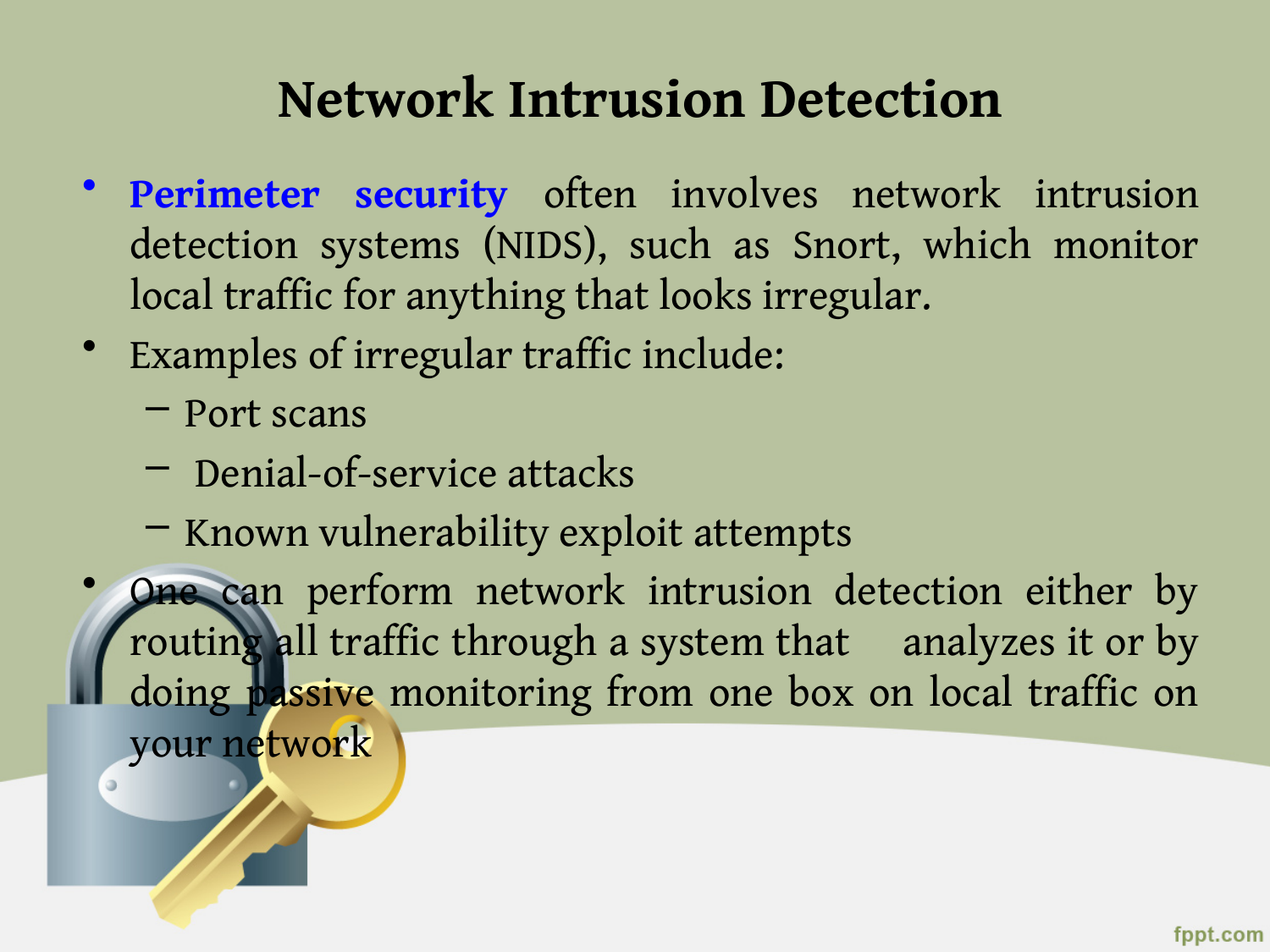

# Network Intrusion Detection
Perimeter security often involves network intrusion detection systems (NIDS), such as Snort, which monitor local traffic for anything that looks irregular.
Examples of irregular traffic include:
Port scans
 Denial-of-service attacks
Known vulnerability exploit attempts
One can perform network intrusion detection either by routing all traffic through a system that	analyzes it or by doing passive monitoring from one box on local traffic on your network